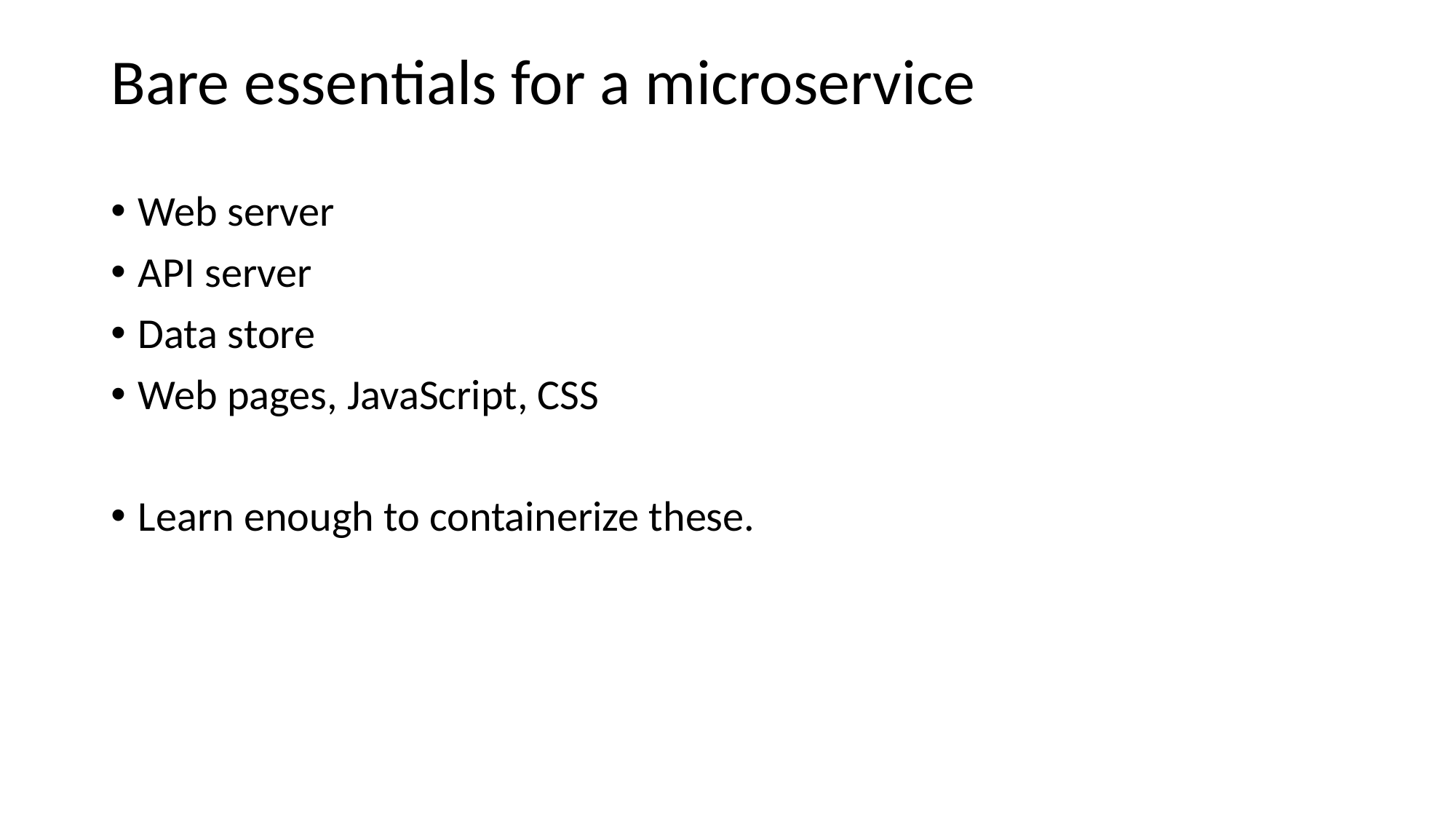

# Bare essentials for a microservice
Web server
API server
Data store
Web pages, JavaScript, CSS

Learn enough to containerize these.